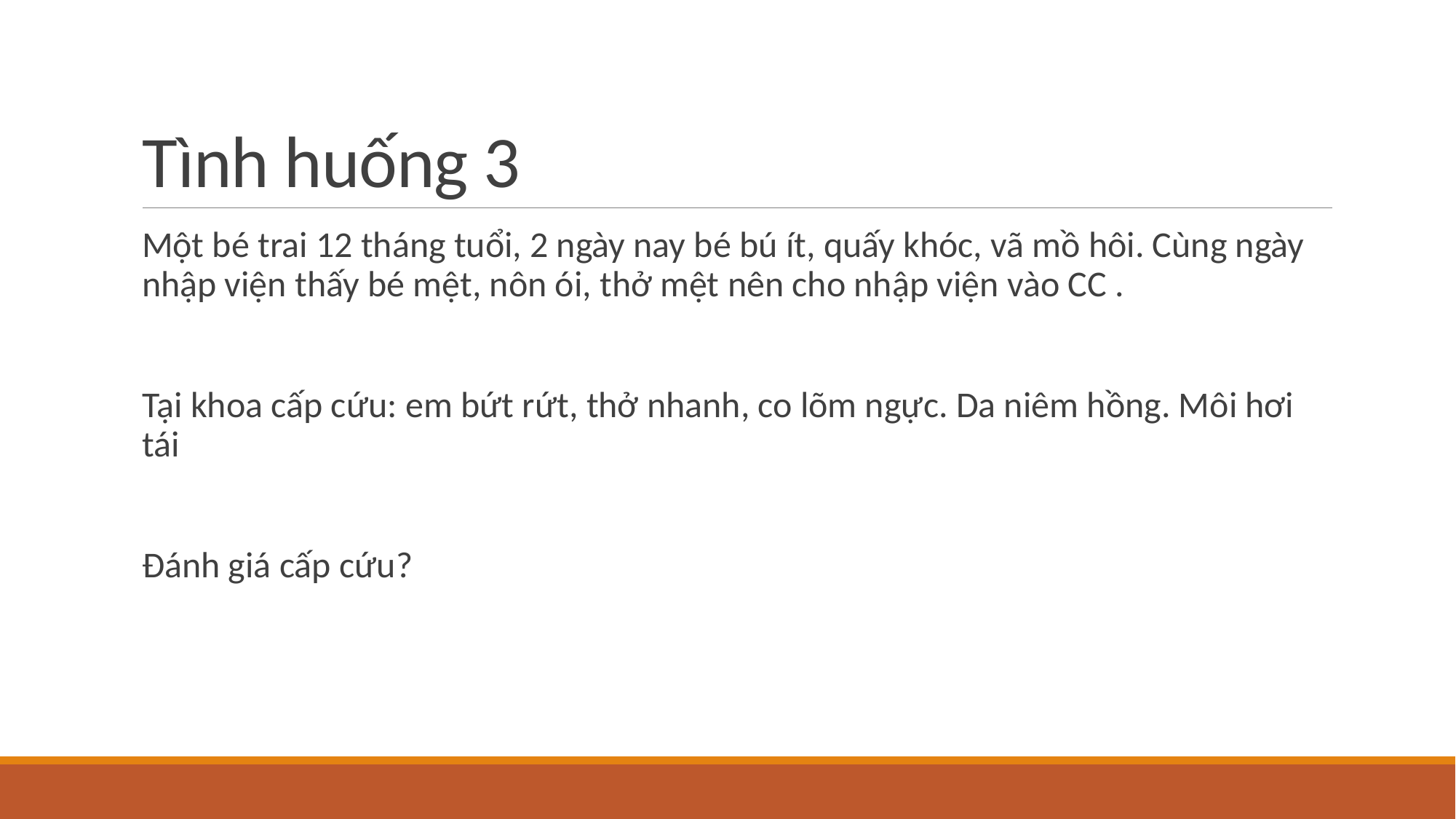

# Tình huống 3
Một bé trai 12 tháng tuổi, 2 ngày nay bé bú ít, quấy khóc, vã mồ hôi. Cùng ngày nhập viện thấy bé mệt, nôn ói, thở mệt nên cho nhập viện vào CC .

Tại khoa cấp cứu: em bứt rứt, thở nhanh, co lõm ngực. Da niêm hồng. Môi hơi tái

Đánh giá cấp cứu?